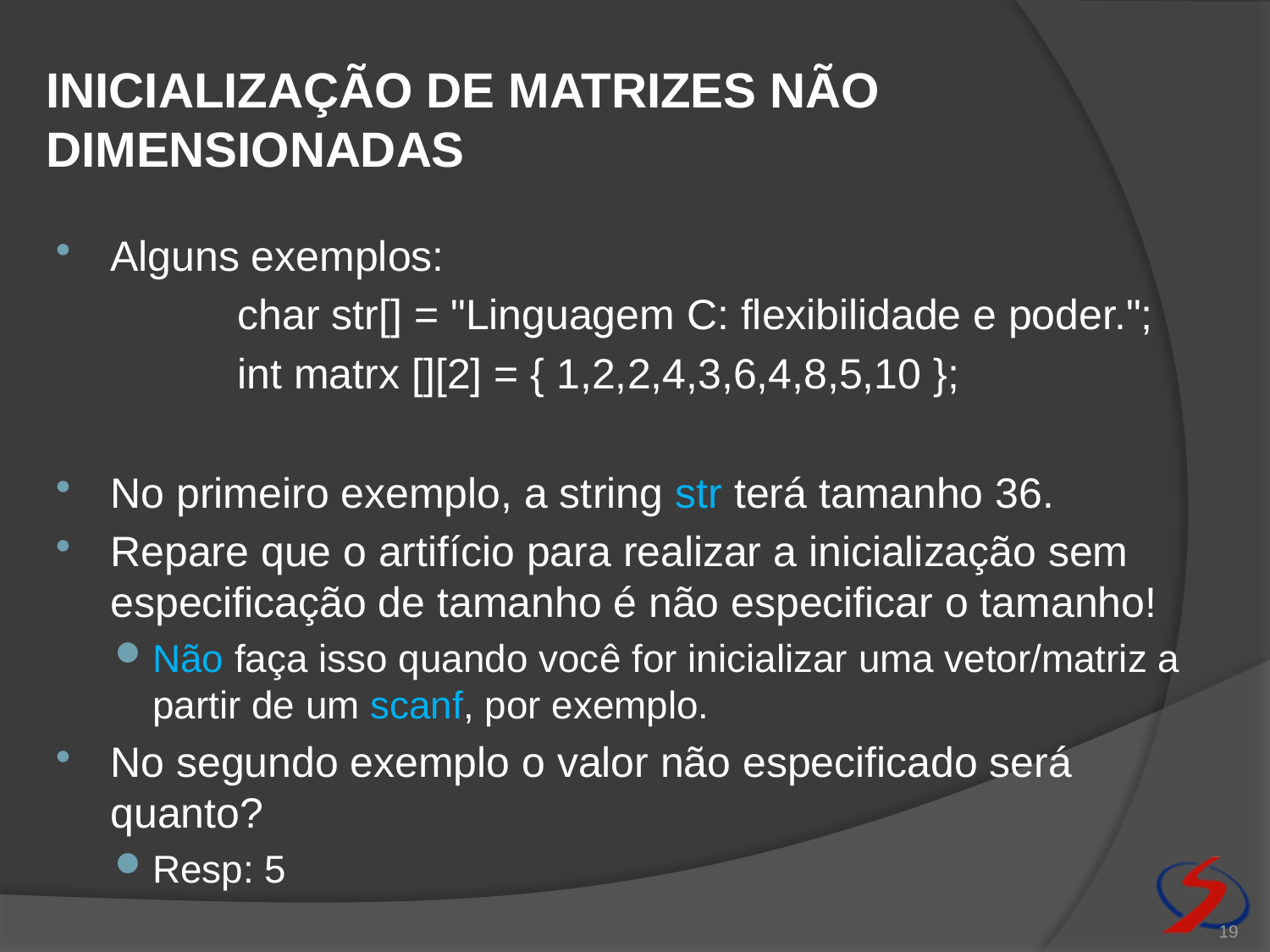

# Inicialização de matrizes não dimensionadas
Alguns exemplos:
		char str[] = "Linguagem C: flexibilidade e poder.";
		int matrx [][2] = { 1,2,2,4,3,6,4,8,5,10 };

No primeiro exemplo, a string str terá tamanho 36.
Repare que o artifício para realizar a inicialização sem especificação de tamanho é não especificar o tamanho!
Não faça isso quando você for inicializar uma vetor/matriz a partir de um scanf, por exemplo.
No segundo exemplo o valor não especificado será quanto?
Resp: 5
19